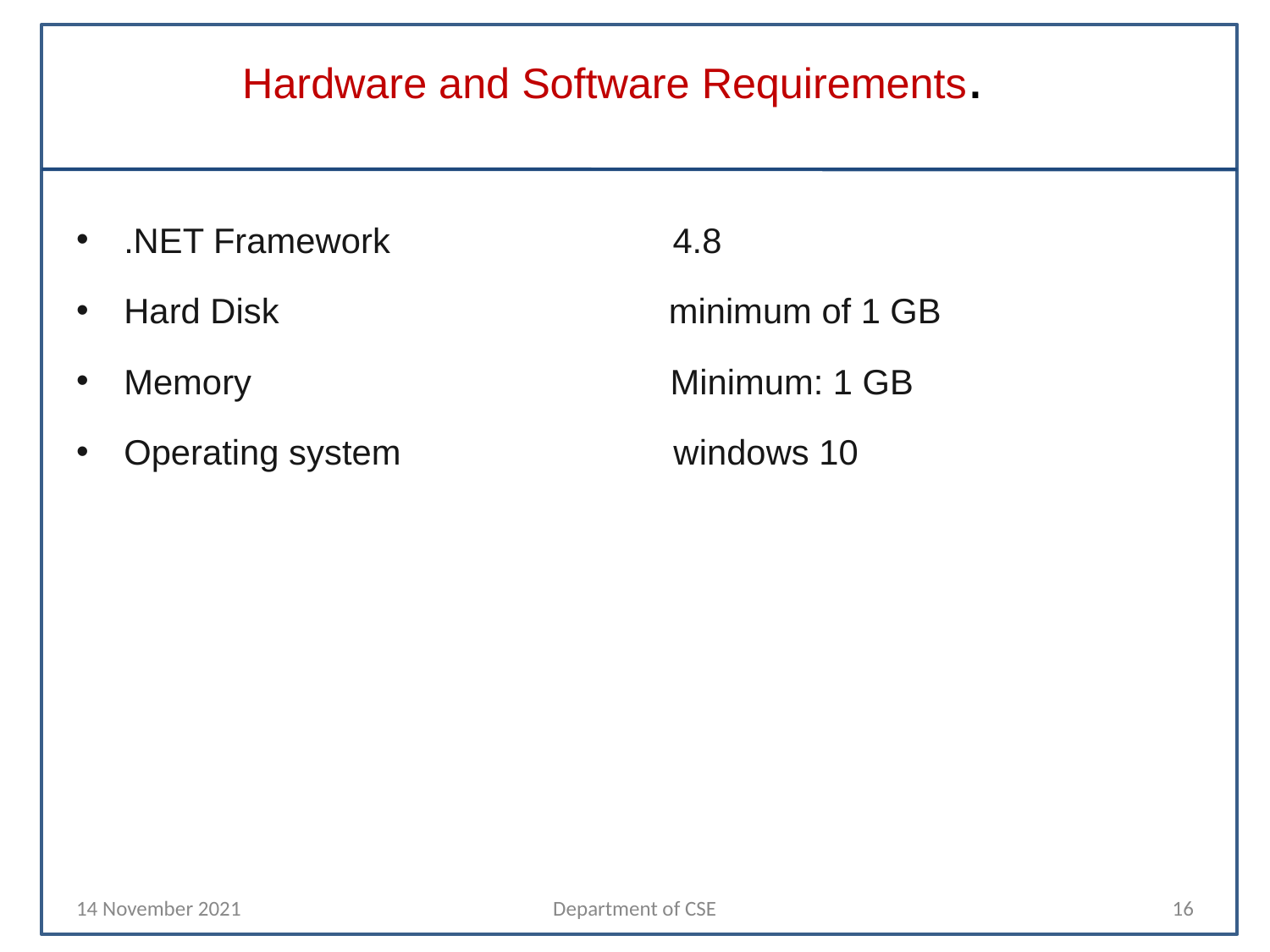

# Hardware and Software Requirements.
.NET Framework                             4.8
Hard Disk                                        minimum of 1 GB
Memory                                           Minimum: 1 GB
Operating system                            windows 10

14 November 2021
Department of CSE
16